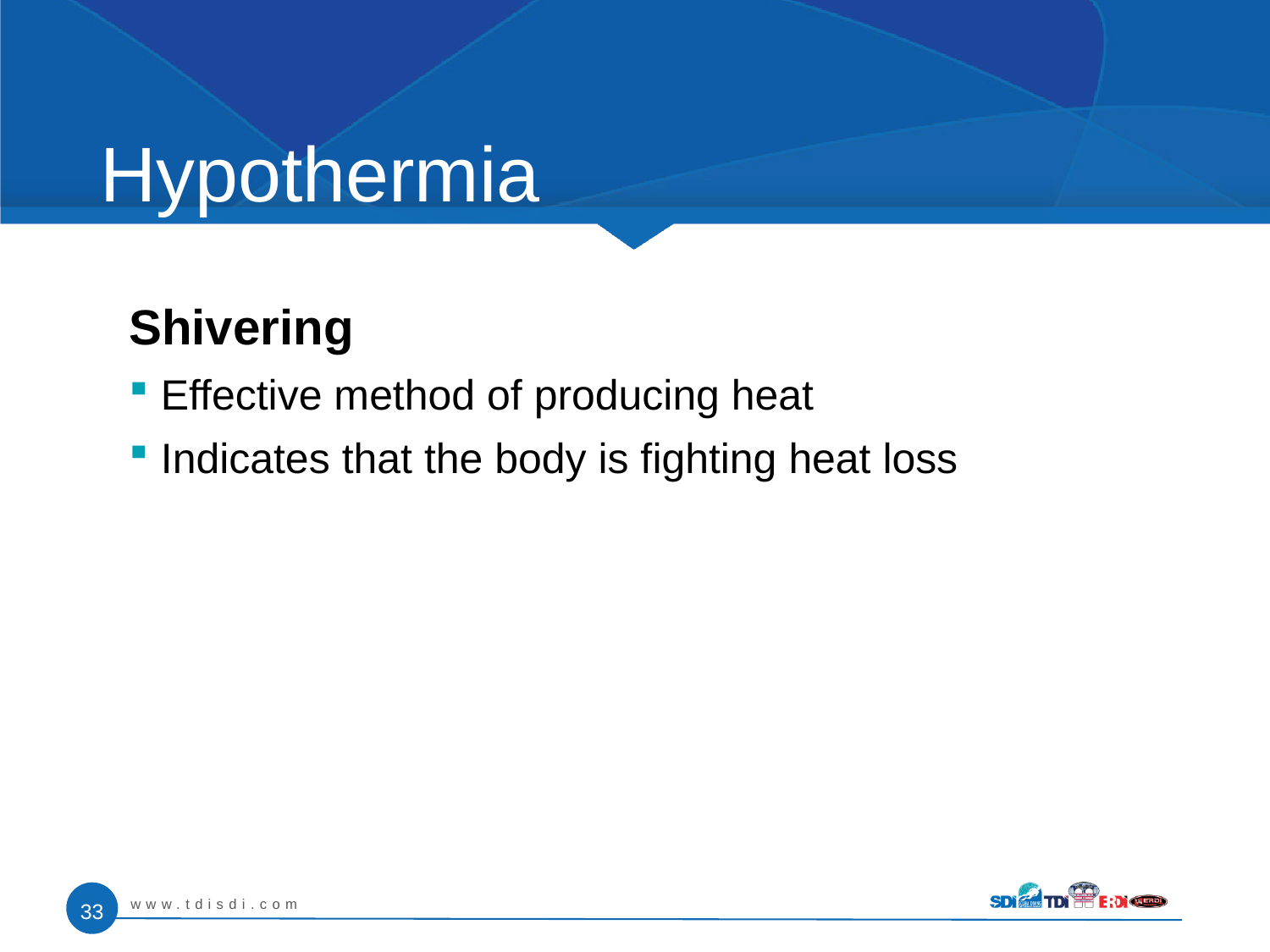

# Hypothermia
Shivering
Effective method of producing heat
Indicates that the body is fighting heat loss
www.tdisdi.com
33